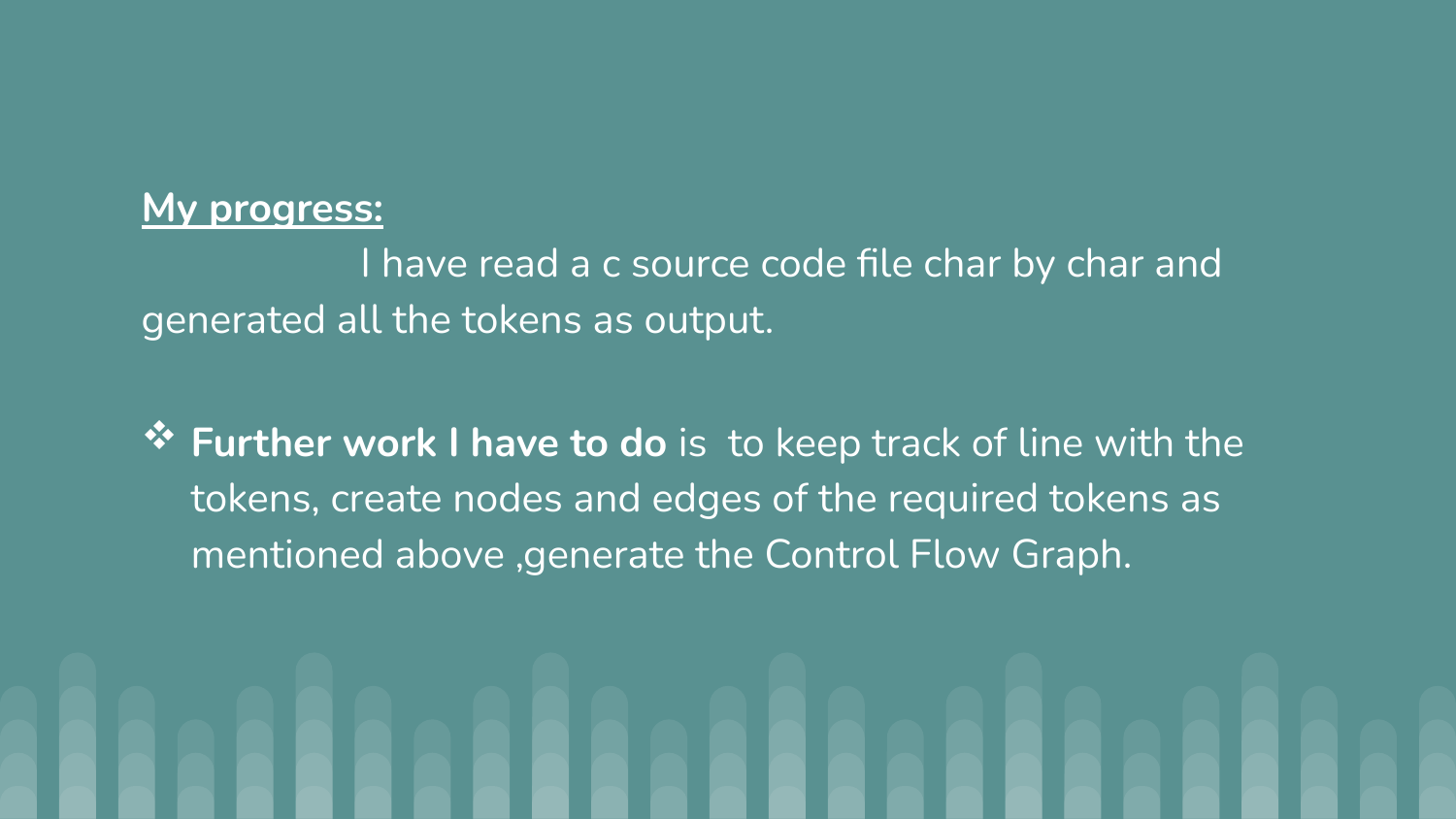

My progress:
                     I have read a c source code file char by char and generated all the tokens as output.

Further work I have to do is  to keep track of line with the tokens, create nodes and edges of the required tokens as mentioned above ,generate the Control Flow Graph.